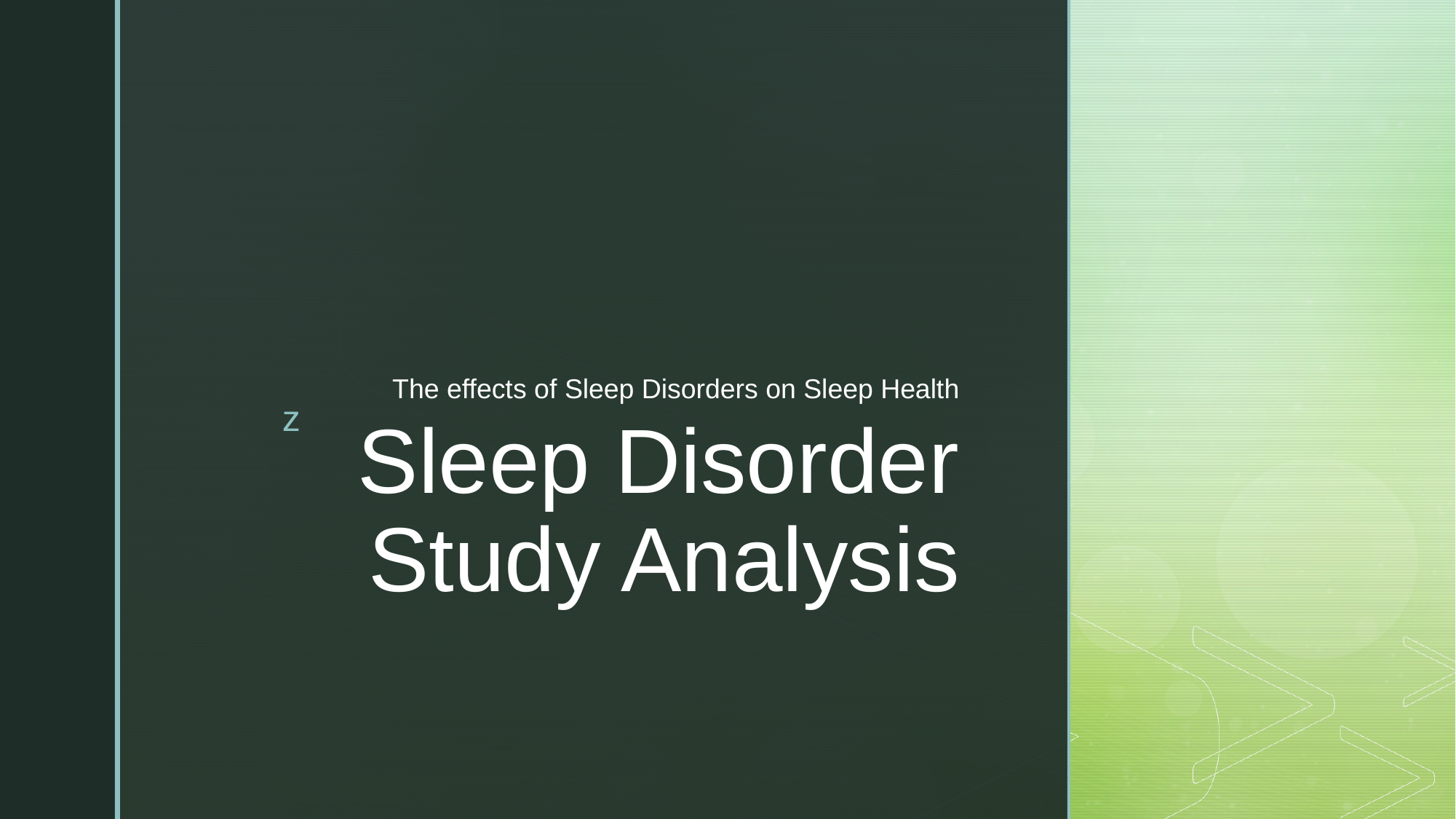

The effects of Sleep Disorders on Sleep Health
# Sleep Disorder Study Analysis